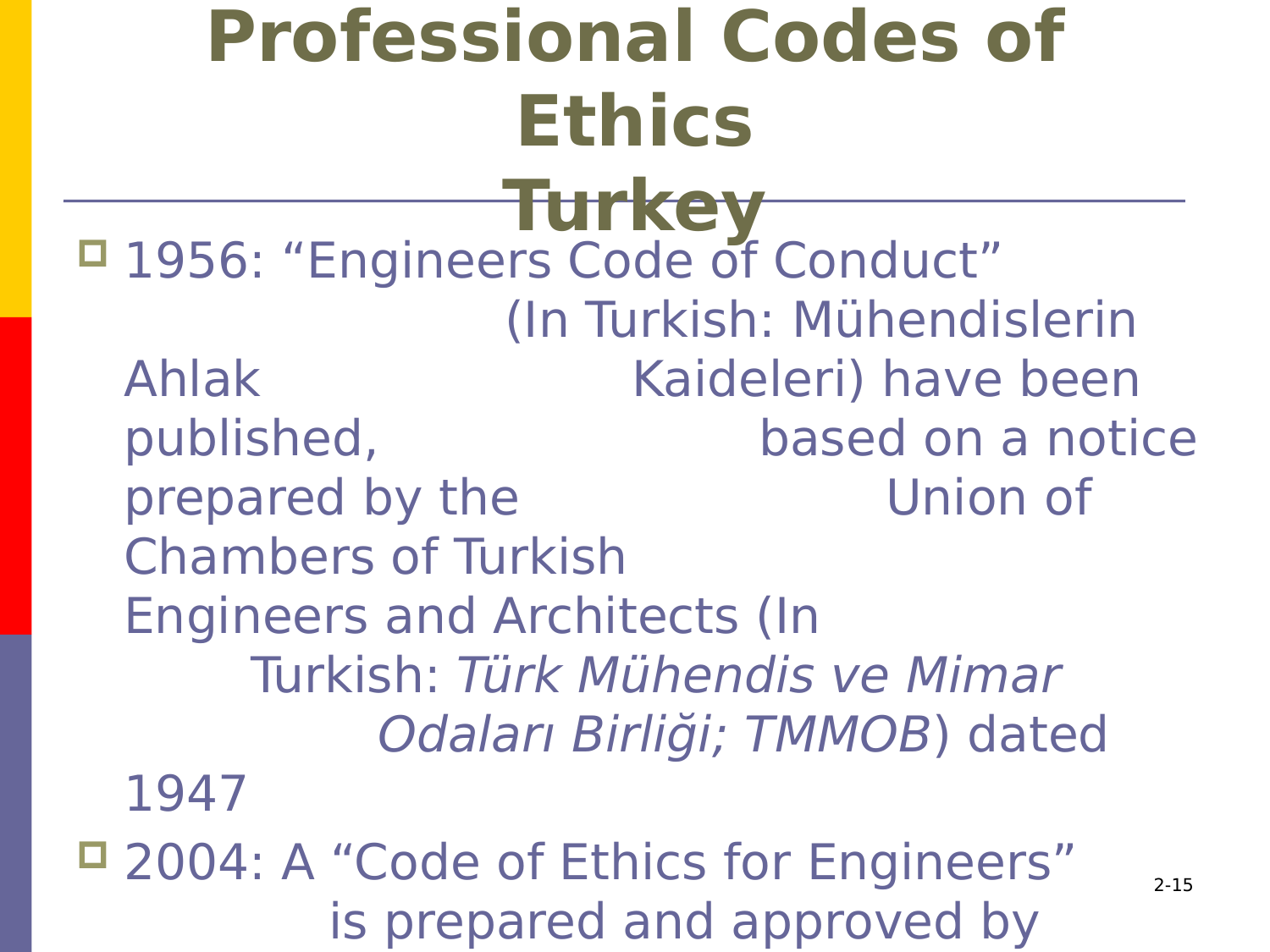

# Professional Codes of Ethics Turkey
1956: “Engineers Code of Conduct” 		    		(In Turkish: Mühendislerin Ahlak 			Kaideleri) have been published, 			based on a notice prepared by the 			Union of Chambers of Turkish 				Engineers and Architects (In 				Turkish: Türk Mühendis ve Mimar 			Odaları Birliği; TMMOB) dated 1947
2004: A “Code of Ethics for Engineers” 	     	     is prepared and approved by TMMOB
2-15